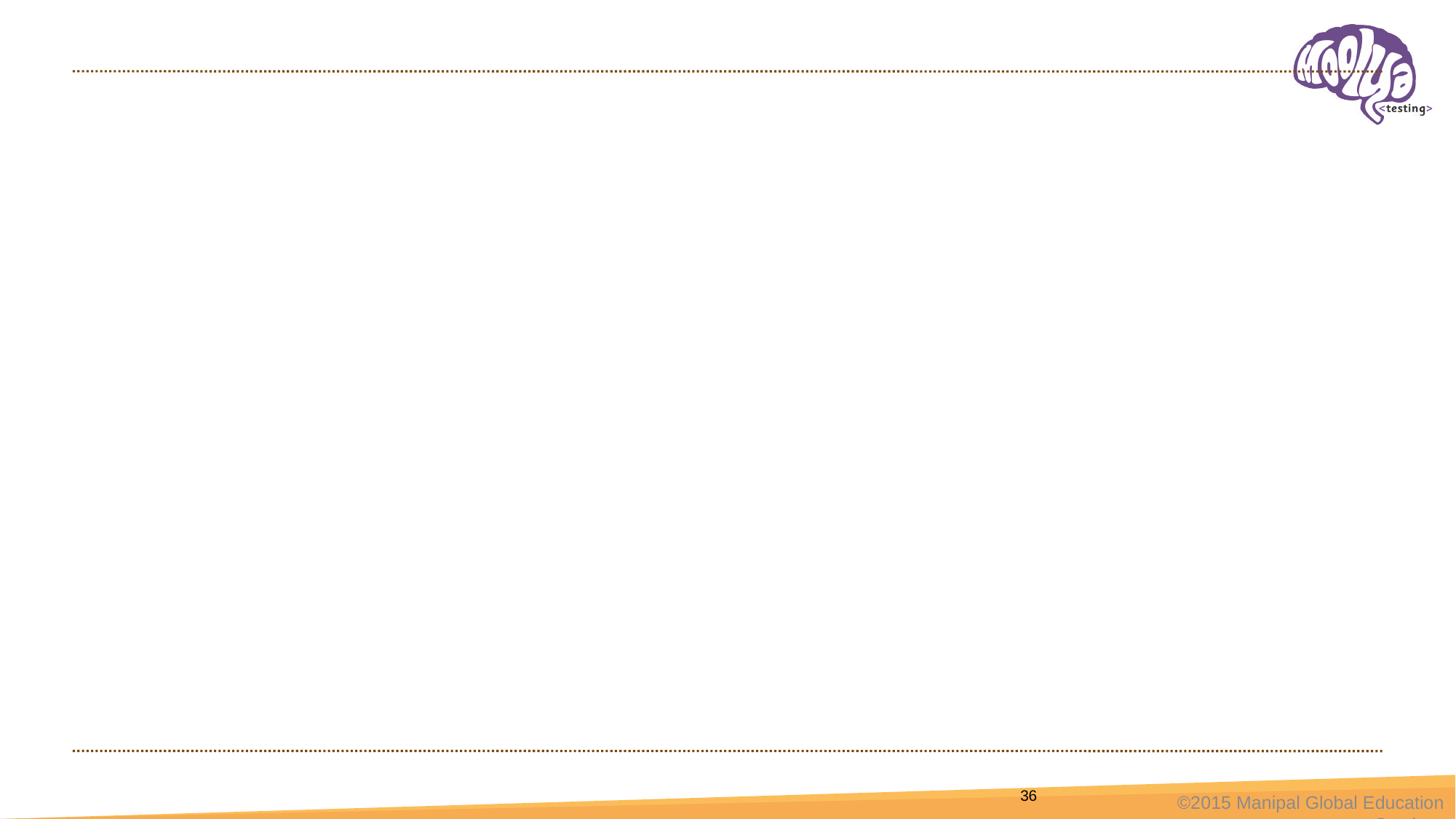

#
Incremental/Overlapping Waterfall Model Strengths:
Provides the opportunity to incorporate user refinements, resulting from experience with earlier releases, into subsequent releases.
Provides returns for the investment in development as increments are delivered.
Satisfies changing user requirements with increments to the software released over time.
Delivers an operational product with each release.

36